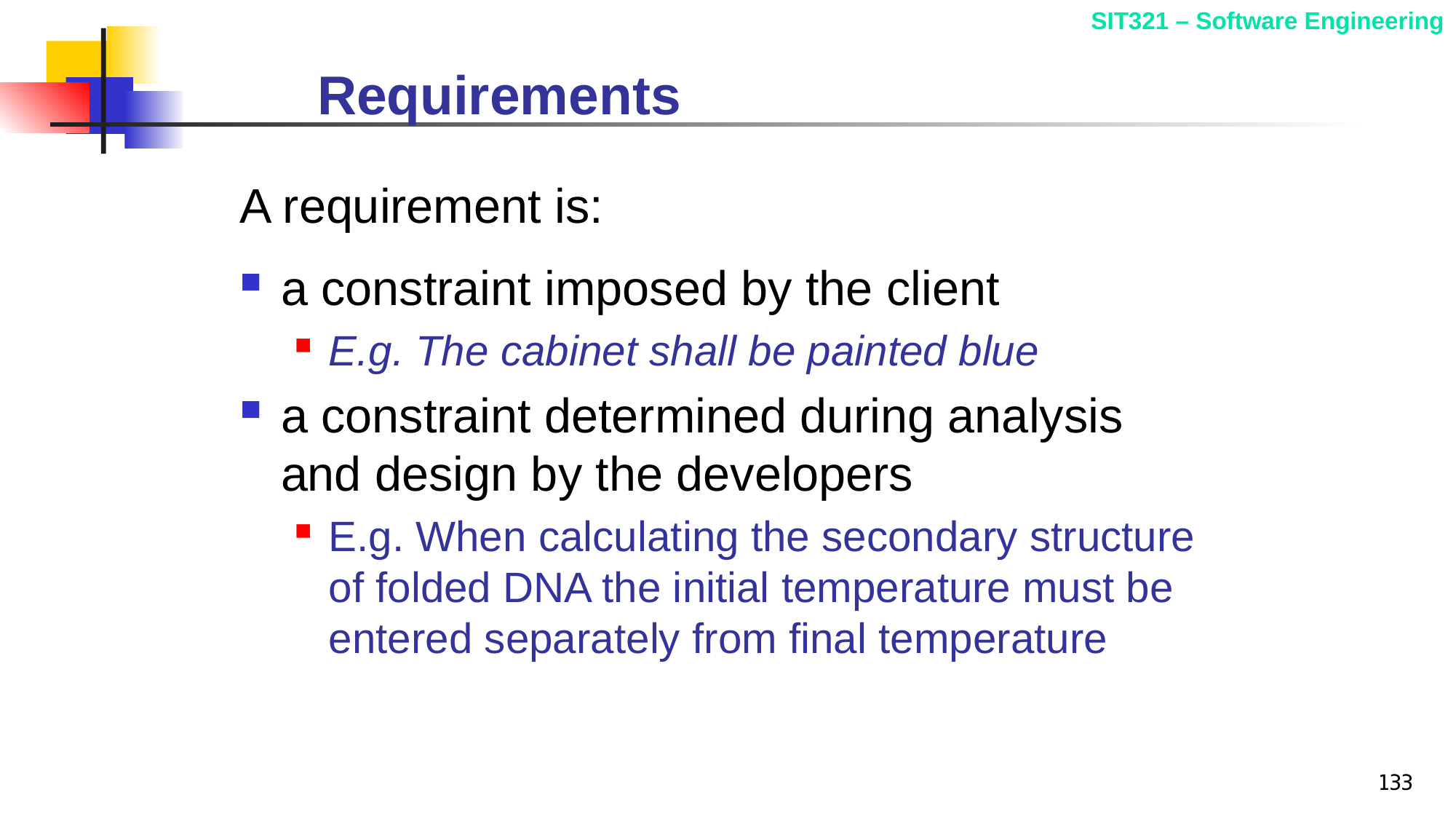

# Requirements
A requirement is:
a constraint imposed by the client
E.g. The cabinet shall be painted blue
a constraint determined during analysis and design by the developers
E.g. When calculating the secondary structure of folded DNA the initial temperature must be entered separately from final temperature
133